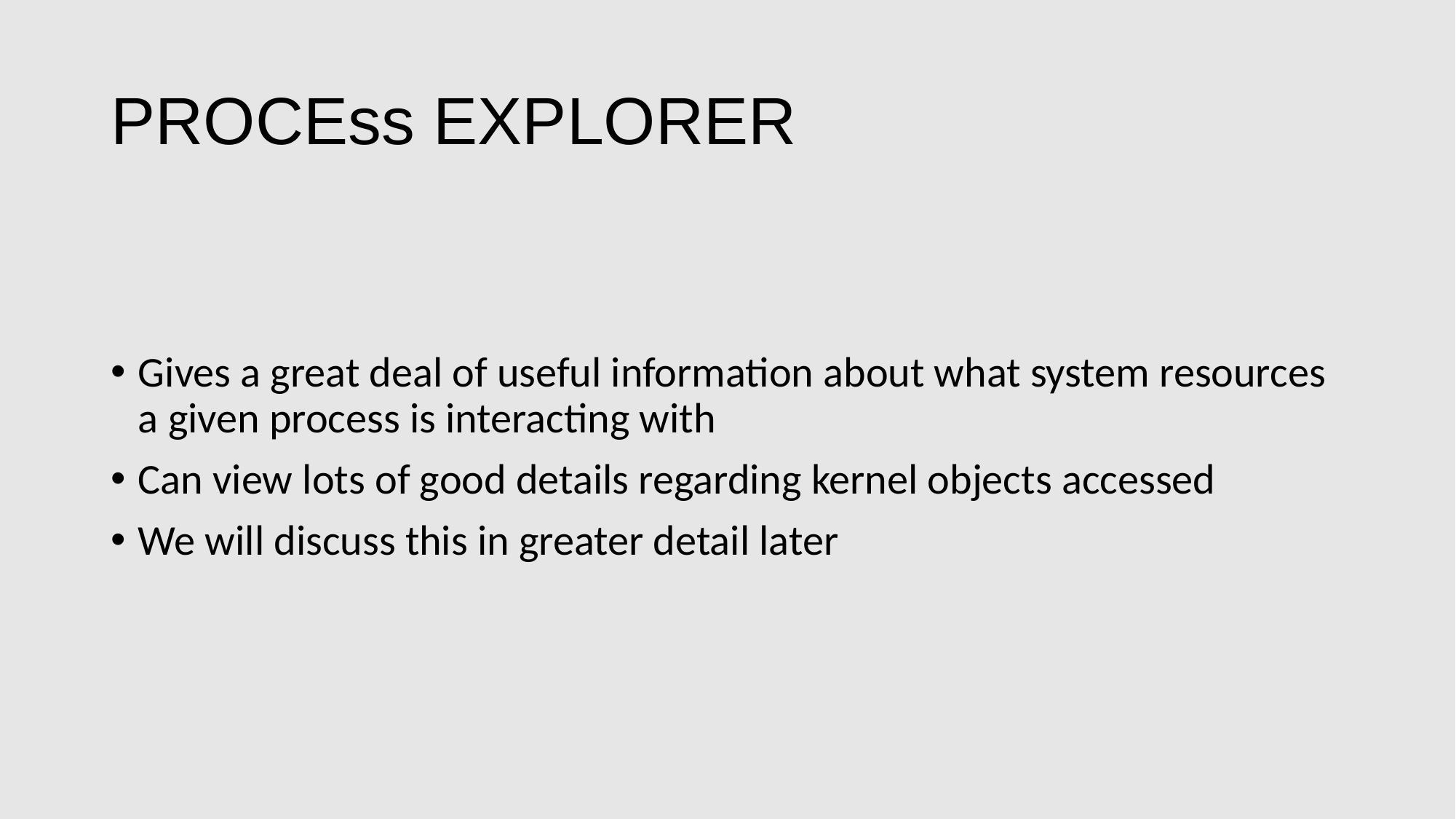

# PROCEss EXPLORER

Gives a great deal of useful information about what system resources a given process is interacting with
Can view lots of good details regarding kernel objects accessed
We will discuss this in greater detail later